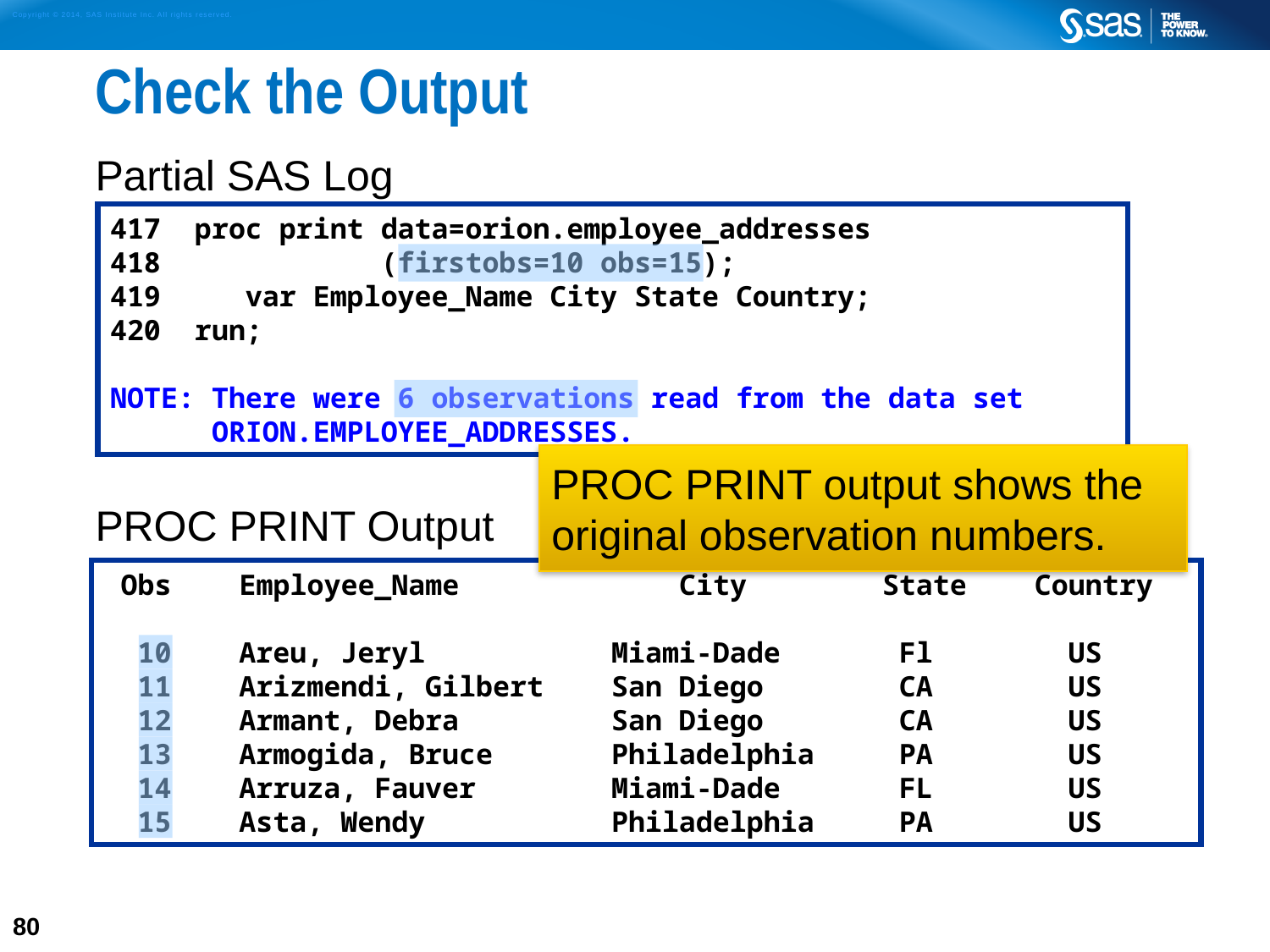

# Check the Output
Partial SAS Log

PROC PRINT Output
417  proc print data=orion.employee_addresses
418             (firstobs=10 obs=15);
419     var Employee_Name City State Country;
420  run;

NOTE: There were 6 observations read from the data set
      ORION.EMPLOYEE_ADDRESSES.

PROC PRINT output shows the original observation numbers.
 Obs    Employee_Name             City        State    Country

  10    Areu, Jeryl           Miami-Dade       Fl        US
  11    Arizmendi, Gilbert    San Diego        CA        US
  12    Armant, Debra         San Diego        CA        US
  13    Armogida, Bruce       Philadelphia     PA        US
  14    Arruza, Fauver        Miami-Dade       FL        US
  15    Asta, Wendy           Philadelphia     PA        US

80